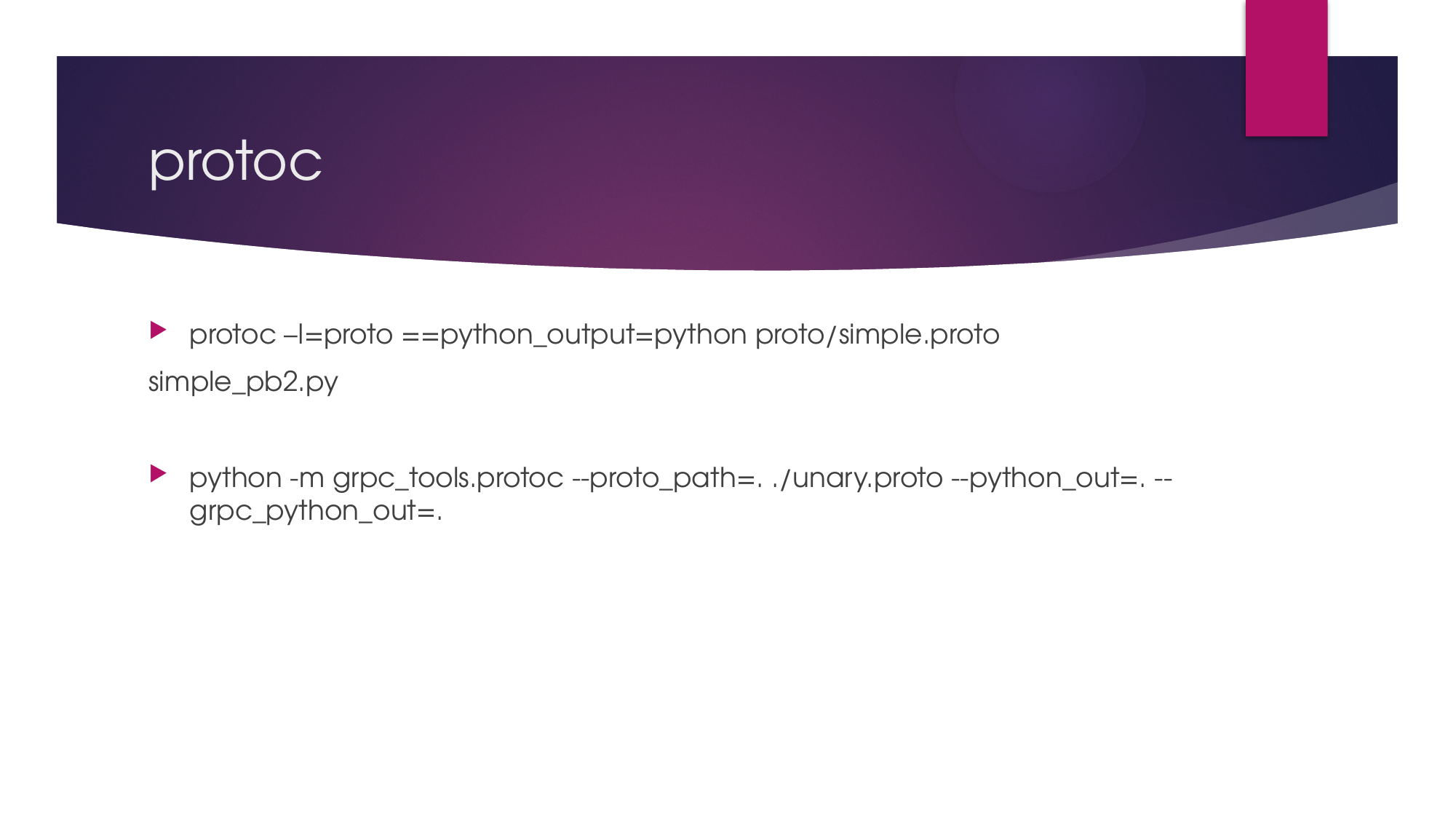

# protoc
protoc –I=proto ==python_output=python proto/simple.proto
simple_pb2.py

python -m grpc_tools.protoc --proto_path=. ./unary.proto --python_out=. --grpc_python_out=.